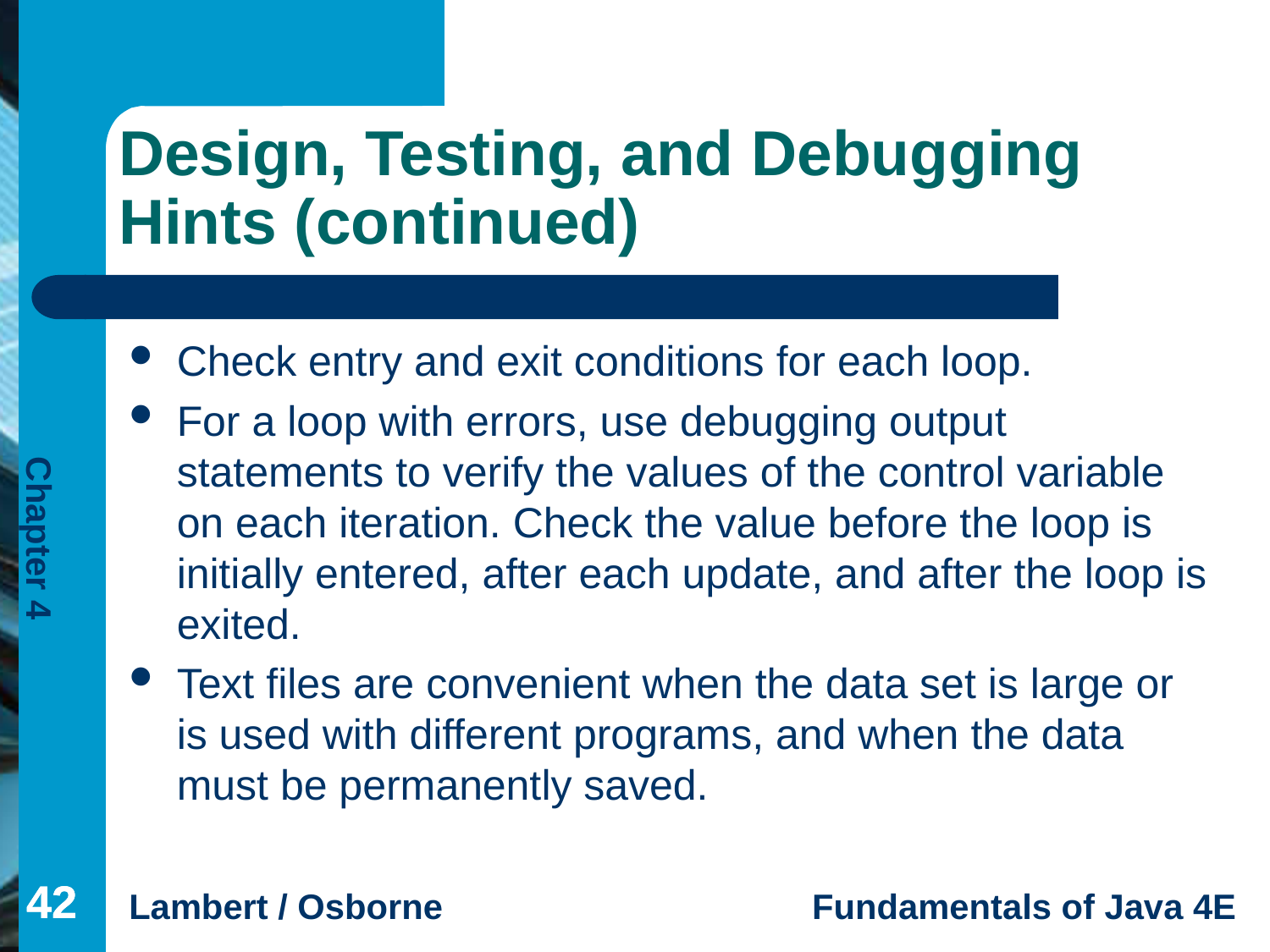

# Design, Testing, and Debugging Hints (continued)
Check entry and exit conditions for each loop.
For a loop with errors, use debugging output statements to verify the values of the control variable on each iteration. Check the value before the loop is initially entered, after each update, and after the loop is exited.
Text files are convenient when the data set is large or is used with different programs, and when the data must be permanently saved.

42
42
42